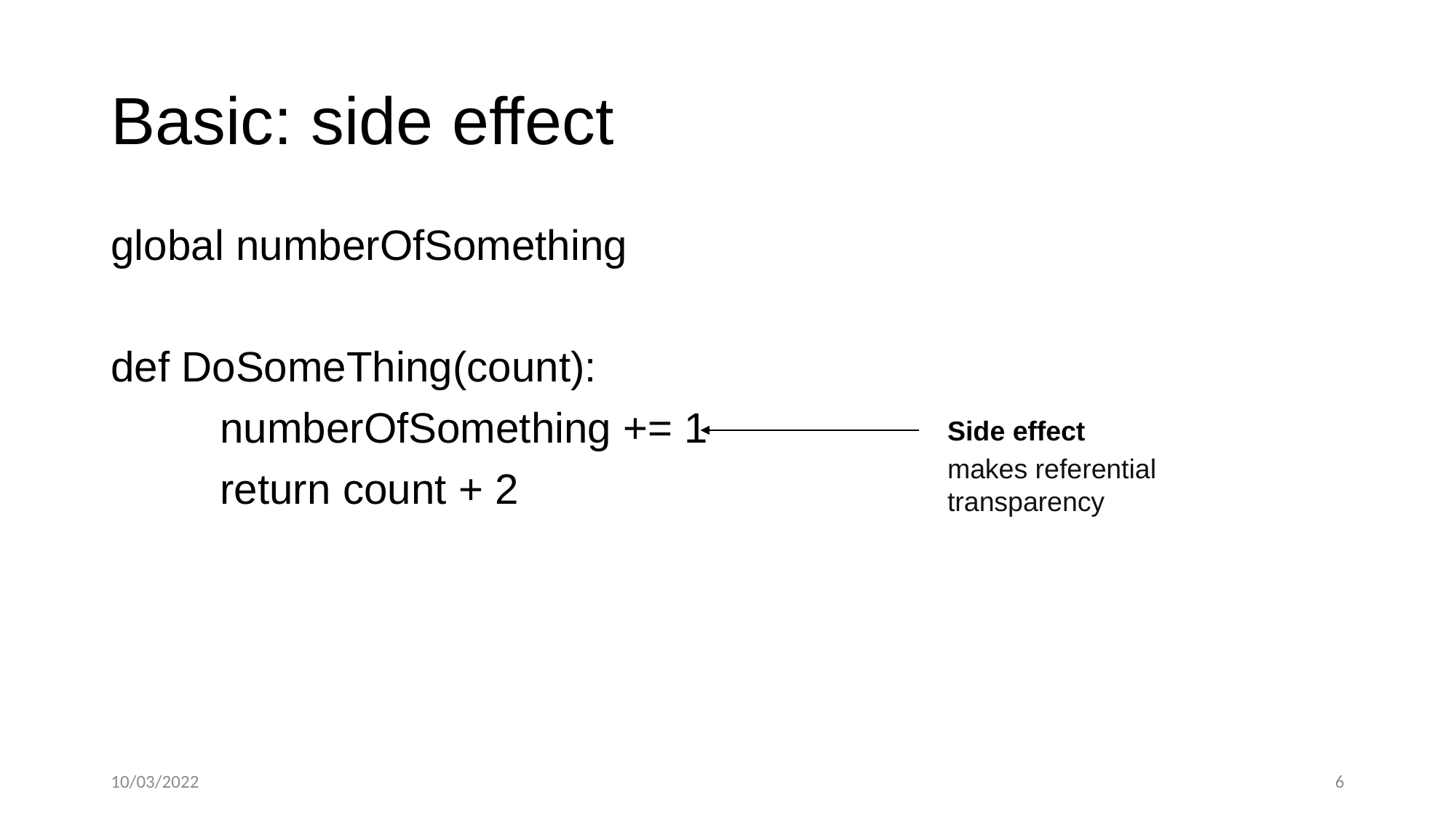

# Basic: side effect
global numberOfSomething

def DoSomeThing(count):
	numberOfSomething += 1
	return count + 2
Side effect
makes referential transparency
10/03/2022
6